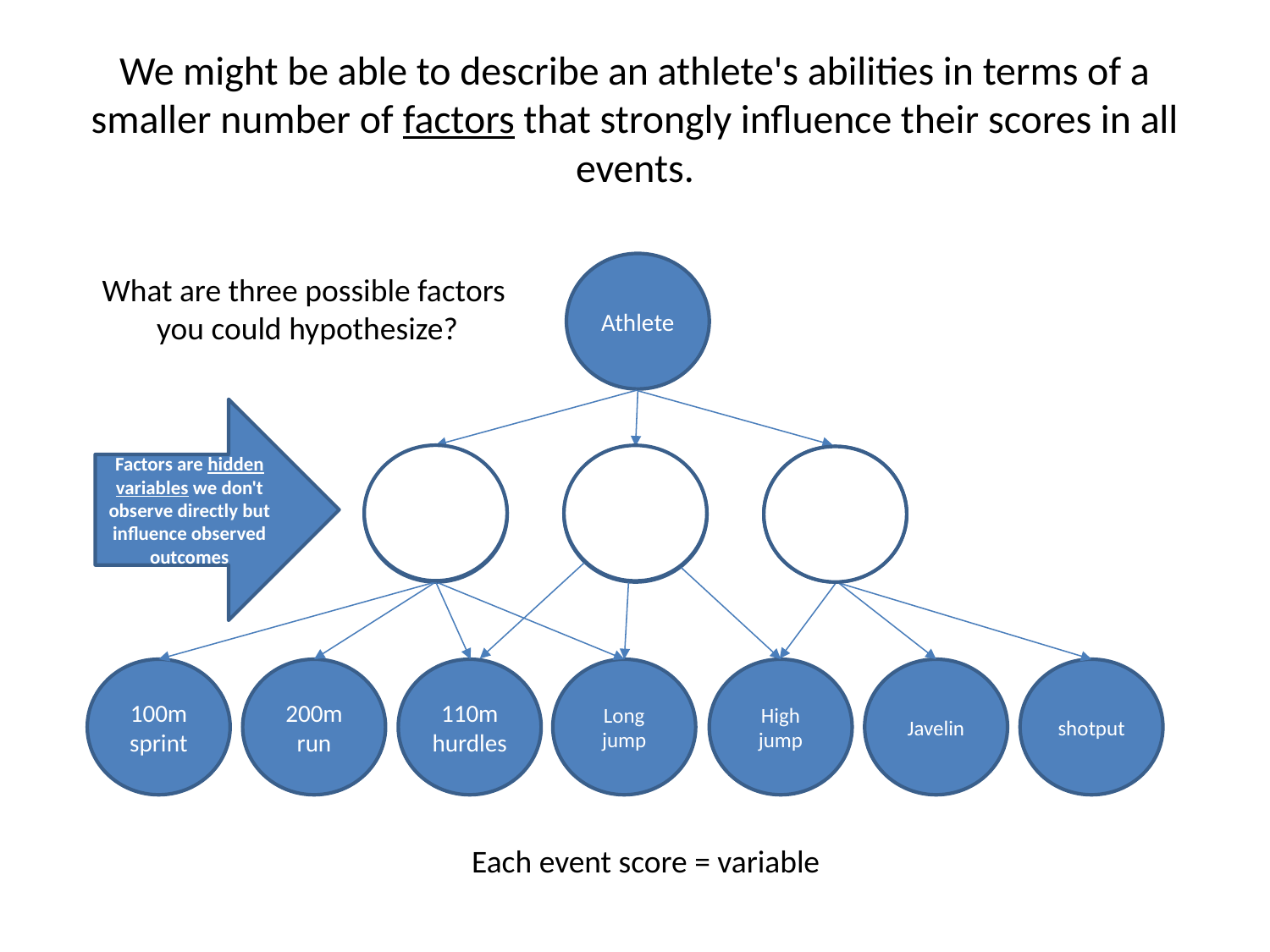

# We might be able to describe an athlete's abilities in terms of a smaller number of factors that strongly influence their scores in all events.
Athlete
What are three possible factors
you could hypothesize?
Factors are hidden variables we don't observe directly but influence observed outcomes

Throwing ability
Jumping ability
Runningability
Long jump
shotput
Javelin
High jump
200m
run
110m hurdles
100m
sprint
Each event score = variable